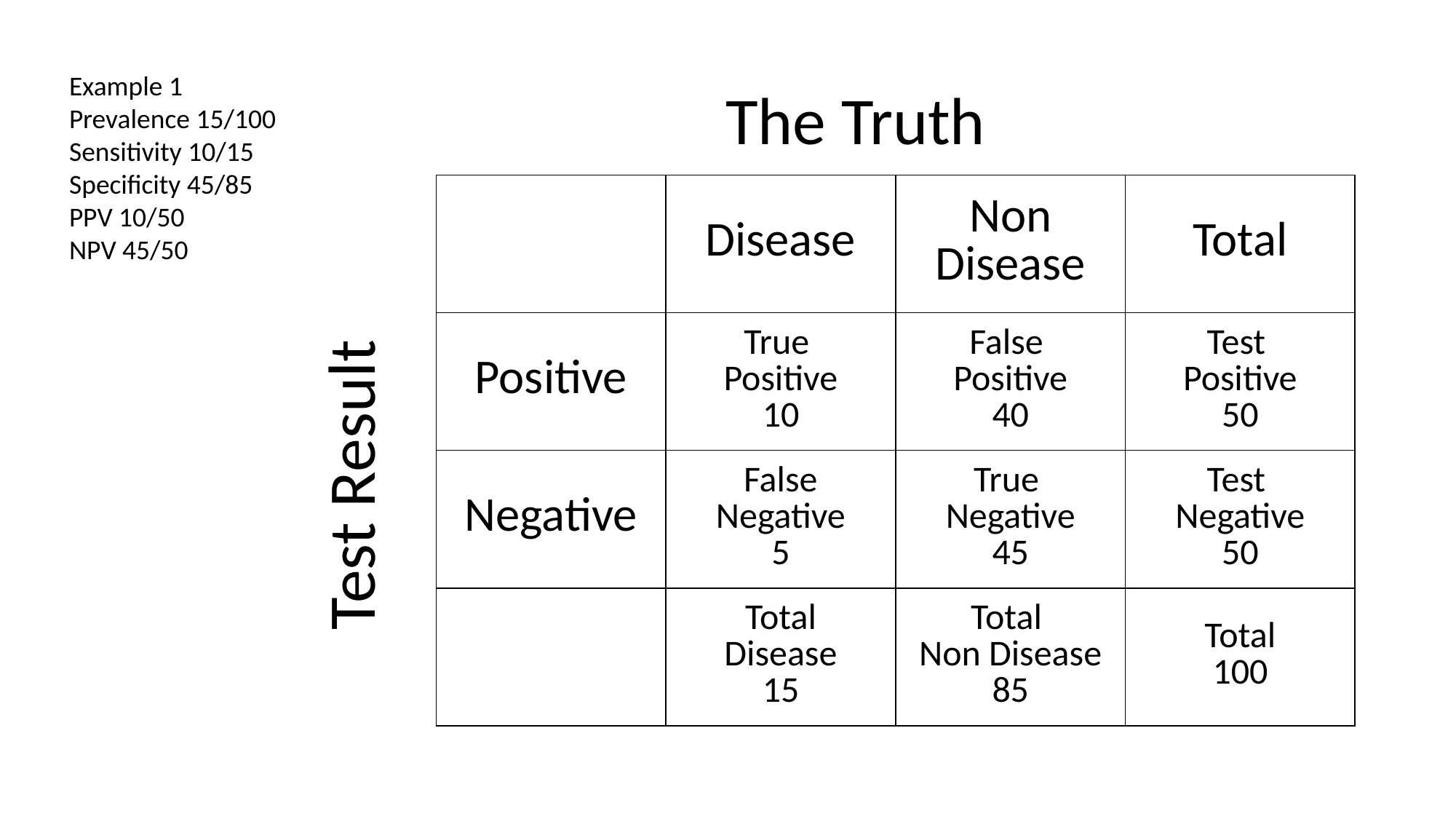

# The Truth
Example 1
Prevalence 15/100
Sensitivity 10/15
Specificity 45/85
PPV 10/50
NPV 45/50

|  | Disease | Non Disease | Total |
| --- | --- | --- | --- |
| Positive | True Positive 10 | False Positive 40 | Test Positive 50 |
| Negative | False Negative 5 | True Negative 45 | Test Negative 50 |
|  | Total Disease 15 | Total Non Disease 85 | Total 100 |
Test Result